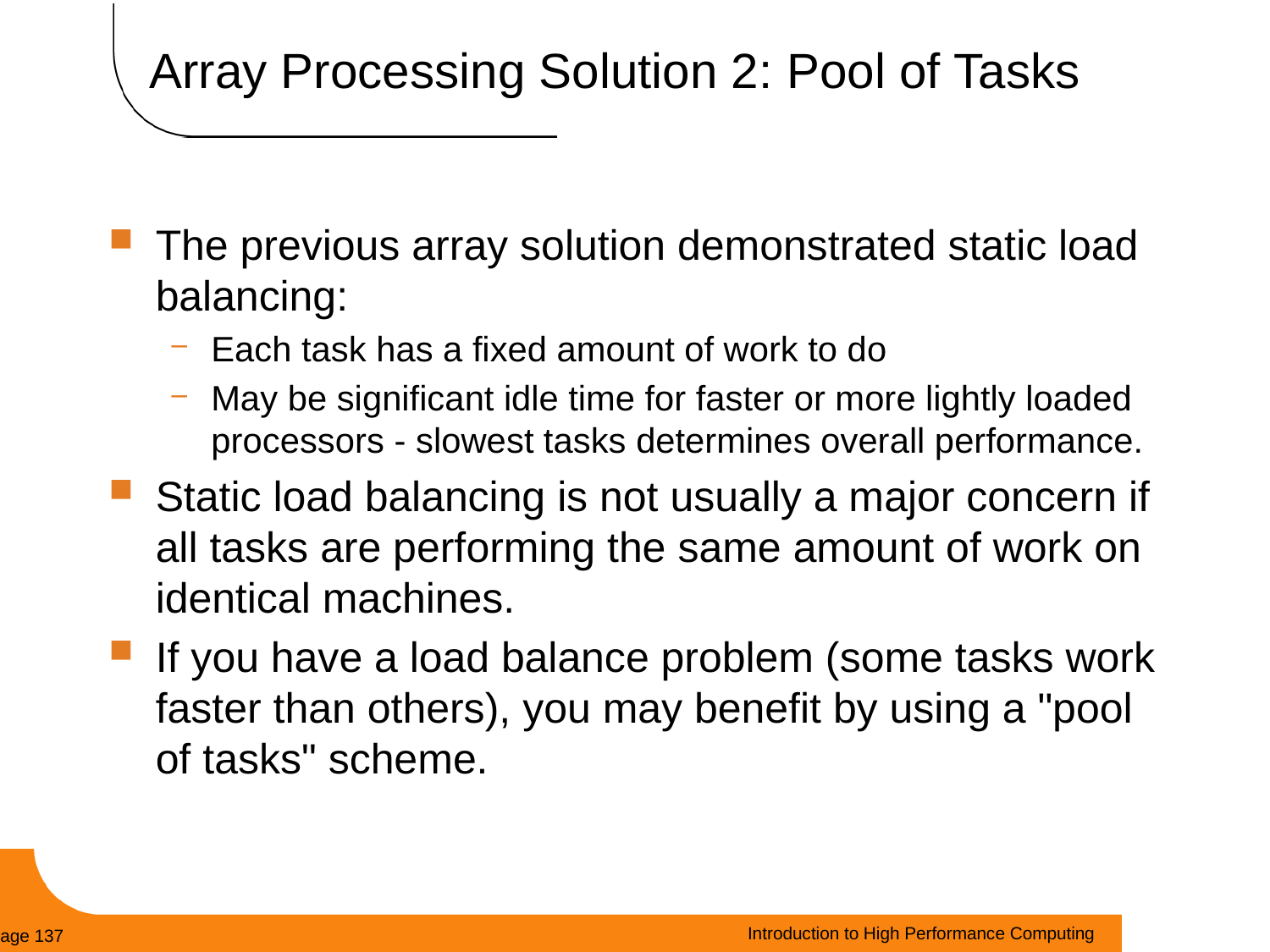

# Array Processing Solution 2: Pool of Tasks
The previous array solution demonstrated static load balancing:
Each task has a fixed amount of work to do
May be significant idle time for faster or more lightly loaded processors - slowest tasks determines overall performance.
Static load balancing is not usually a major concern if all tasks are performing the same amount of work on identical machines.
If you have a load balance problem (some tasks work faster than others), you may benefit by using a "pool of tasks" scheme.